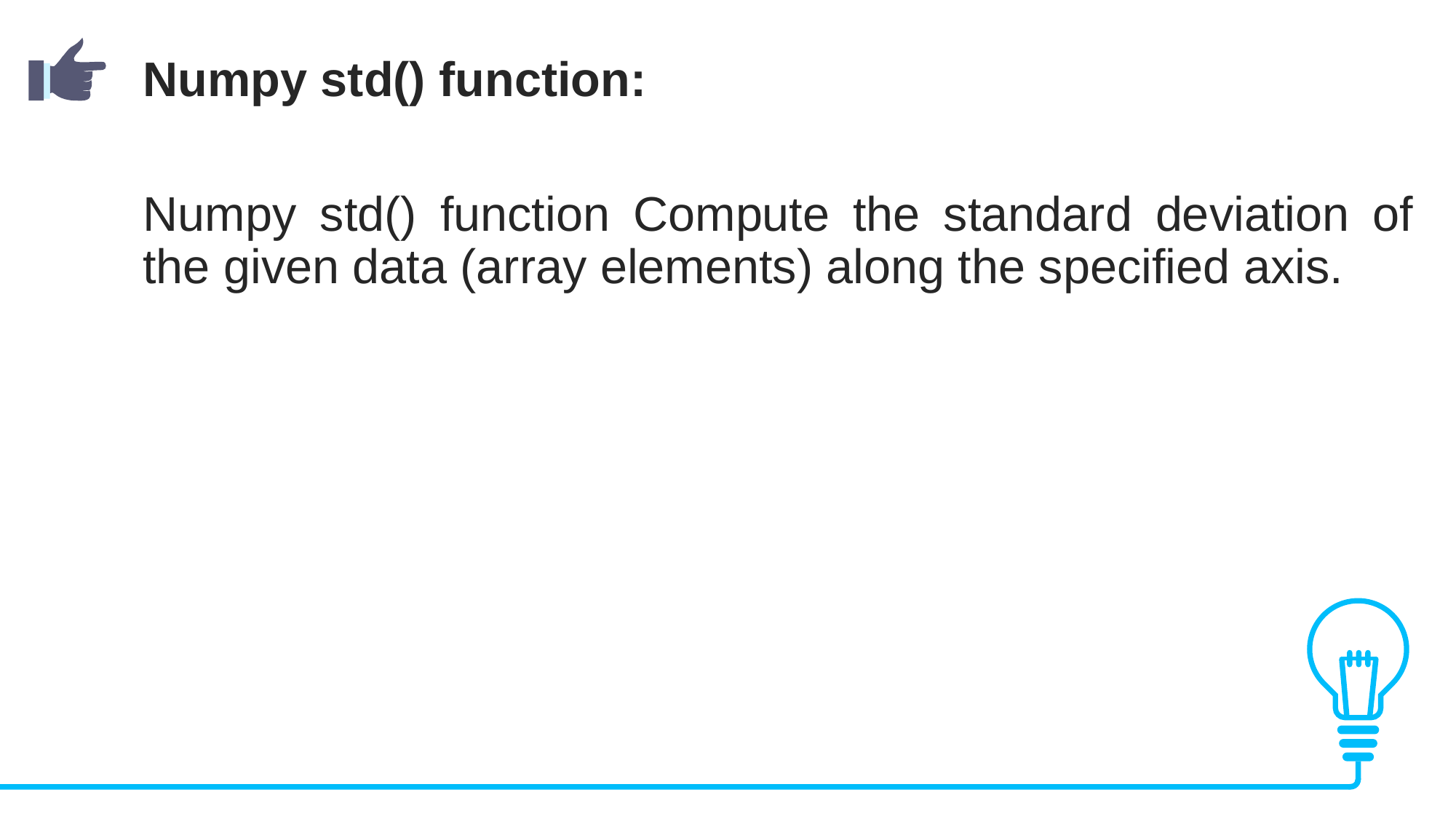

Numpy std() function:

Numpy std() function Compute the standard deviation of the given data (array elements) along the specified axis.